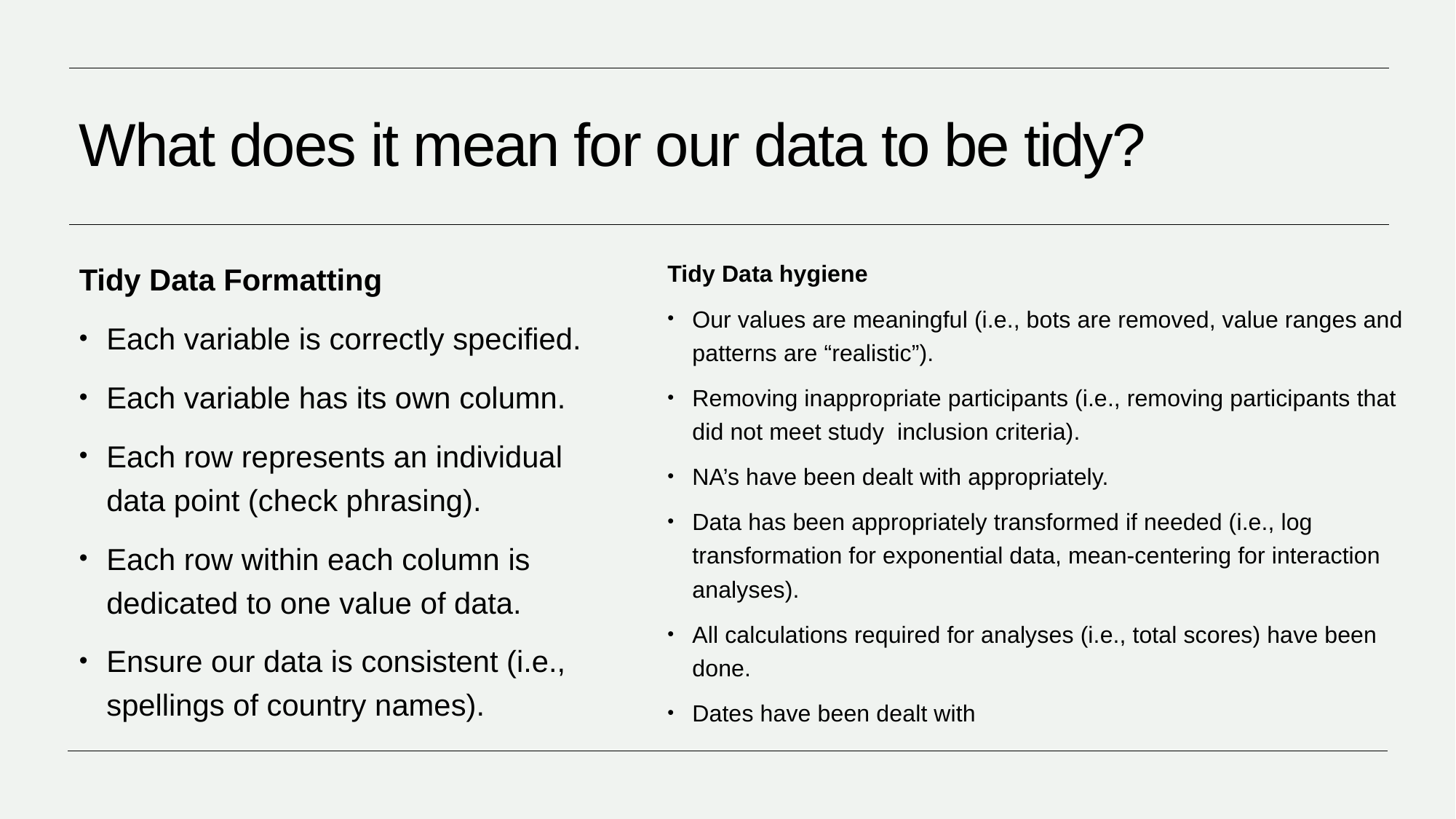

# What does it mean for our data to be tidy?
Tidy Data Formatting
Each variable is correctly specified.
Each variable has its own column.
Each row represents an individual data point (check phrasing).
Each row within each column is dedicated to one value of data.
Ensure our data is consistent (i.e., spellings of country names).

Tidy Data hygiene
Our values are meaningful (i.e., bots are removed, value ranges and patterns are “realistic”).
Removing inappropriate participants (i.e., removing participants that did not meet study  inclusion criteria).
NA’s have been dealt with appropriately.
Data has been appropriately transformed if needed (i.e., log transformation for exponential data, mean-centering for interaction analyses).
All calculations required for analyses (i.e., total scores) have been done.
Dates have been dealt with